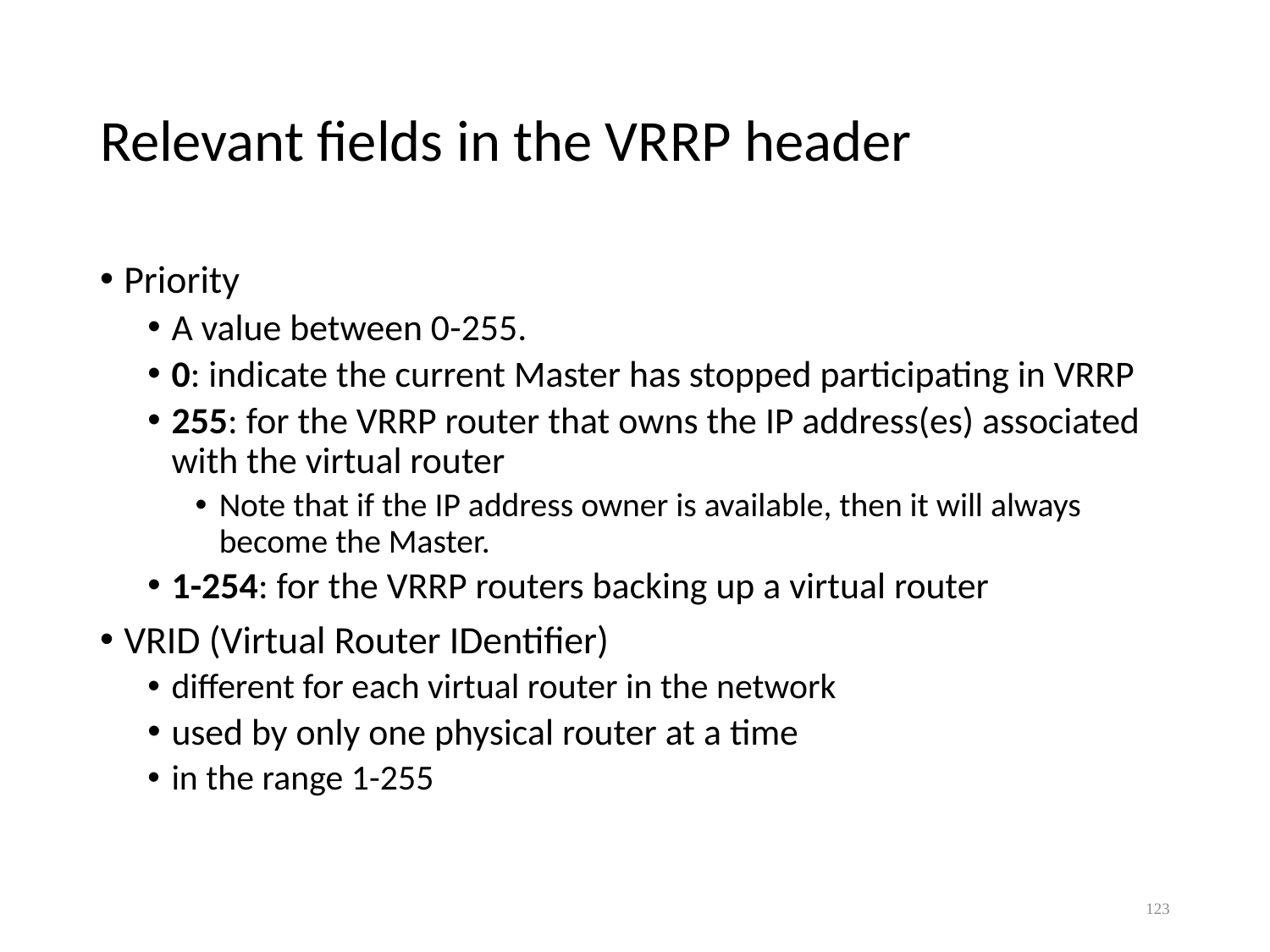

# Relevant fields in the VRRP header
Priority
A value between 0-255.
0: indicate the current Master has stopped participating in VRRP
255: for the VRRP router that owns the IP address(es) associated with the virtual router
Note that if the IP address owner is available, then it will always become the Master.
1-254: for the VRRP routers backing up a virtual router
VRID (Virtual Router IDentifier)
different for each virtual router in the network
used by only one physical router at a time
in the range 1-255
123